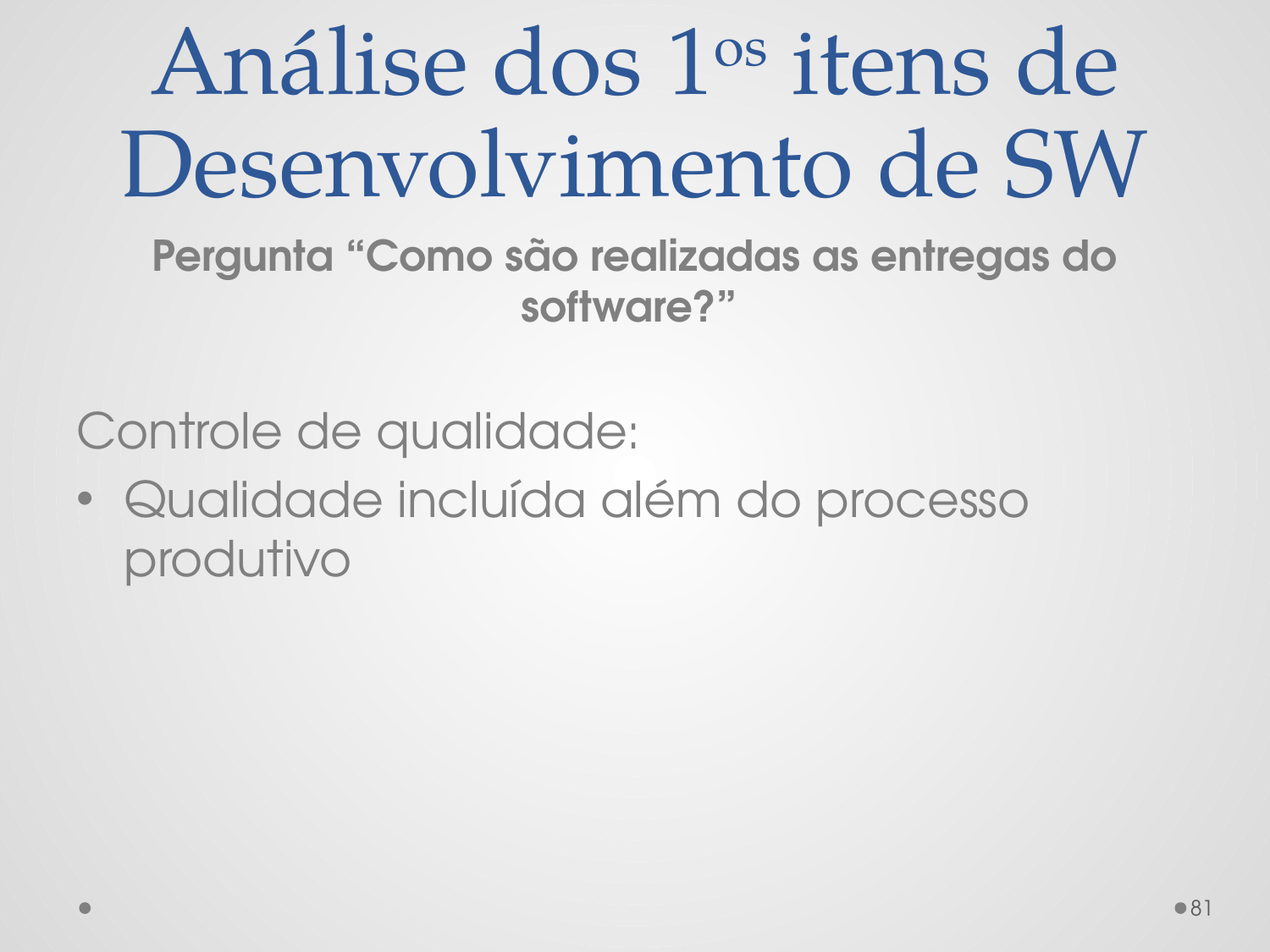

# Análise dos 1os itens de Desenvolvimento de SW
Pergunta “Como são realizadas as entregas do software?”

Controle de qualidade:
Qualidade incluída além do processo produtivo
81